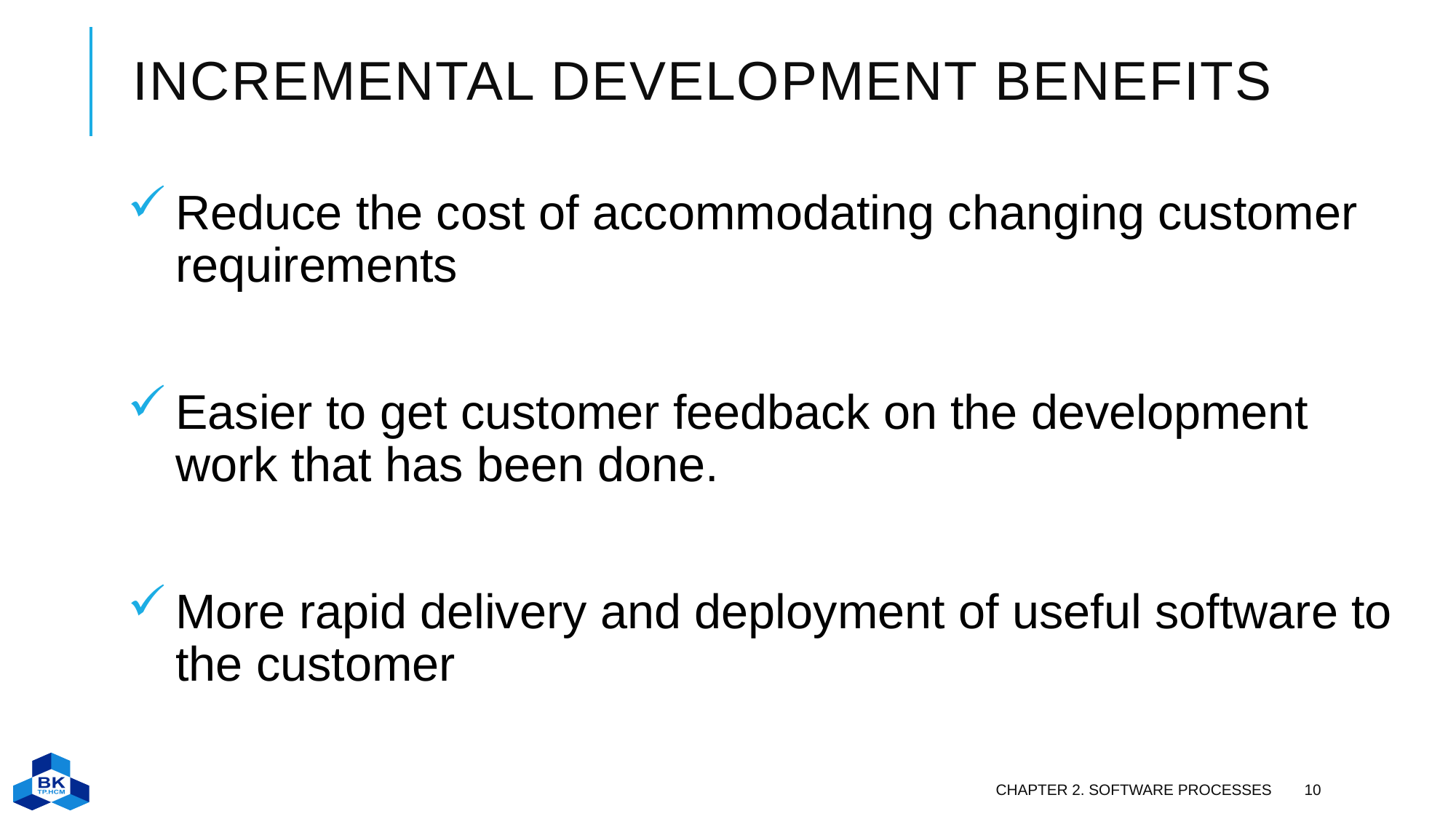

# Incremental development benefits
Reduce the cost of accommodating changing customer requirements

Easier to get customer feedback on the development work that has been done.

More rapid delivery and deployment of useful software to the customer
Chapter 2. Software Processes
10